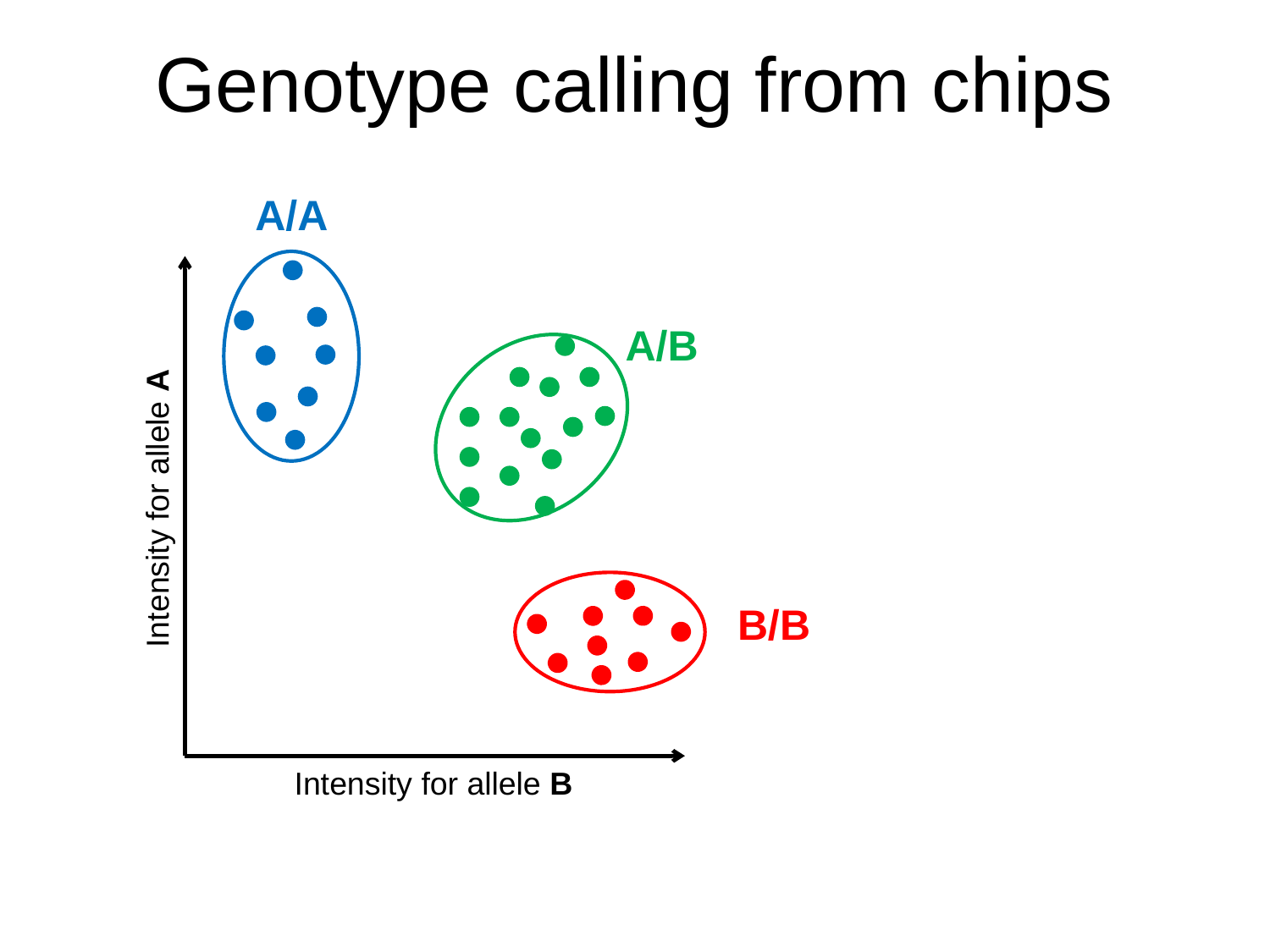

# Genotype calling from chips
A/A

A/B

Intensity for allele A

B/B

Intensity for allele B